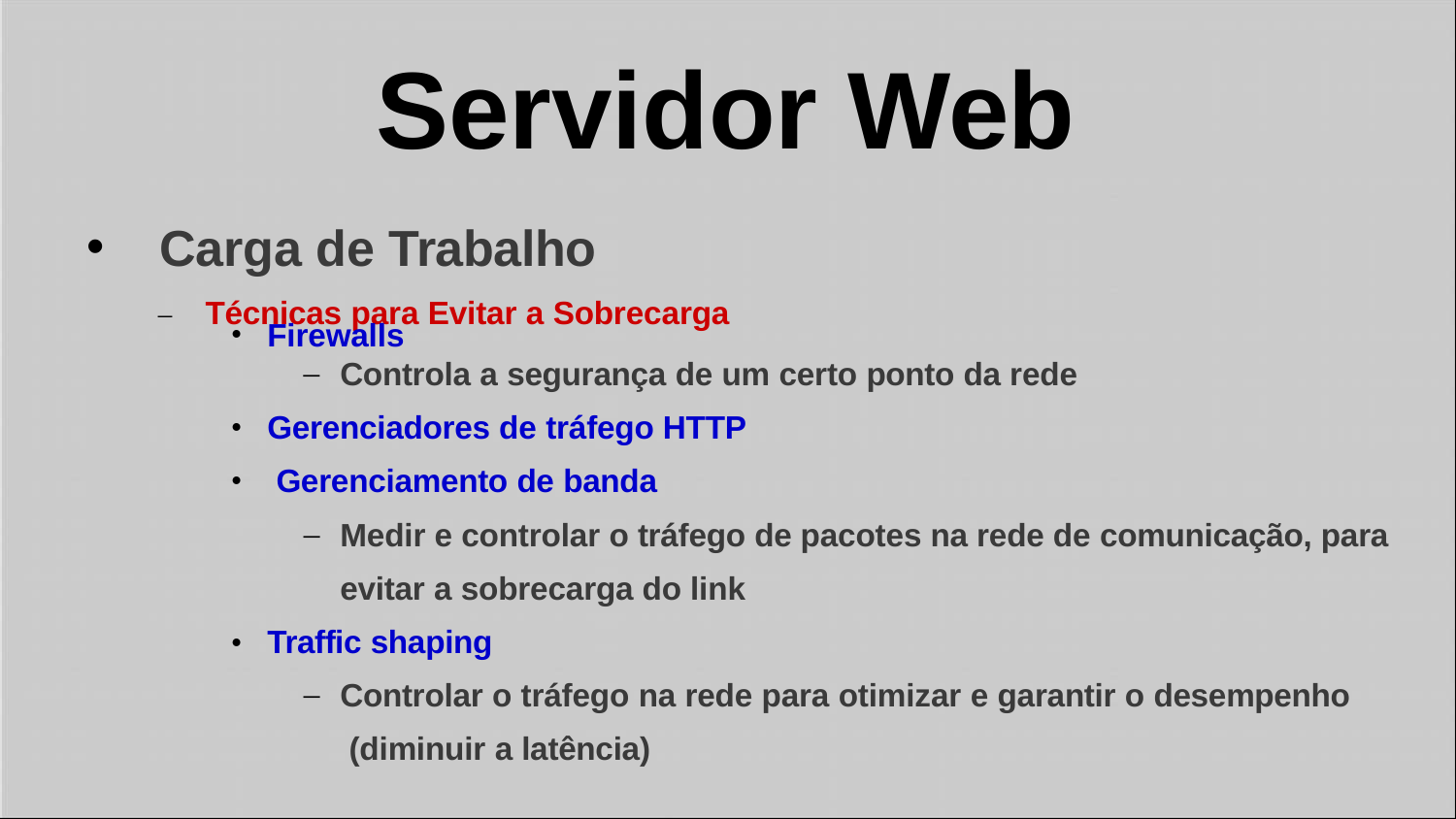

# Servidor Web
•
Carga de Trabalho
–	Técnicas para Evitar a Sobrecarga
Firewalls
Controla a segurança de um certo ponto da rede
Gerenciadores de tráfego HTTP  Gerenciamento de banda
Medir e controlar o tráfego de pacotes na rede de comunicação, para  evitar a sobrecarga do link
Traffic shaping
Controlar o tráfego na rede para otimizar e garantir o desempenho  (diminuir a latência)
•
•
•